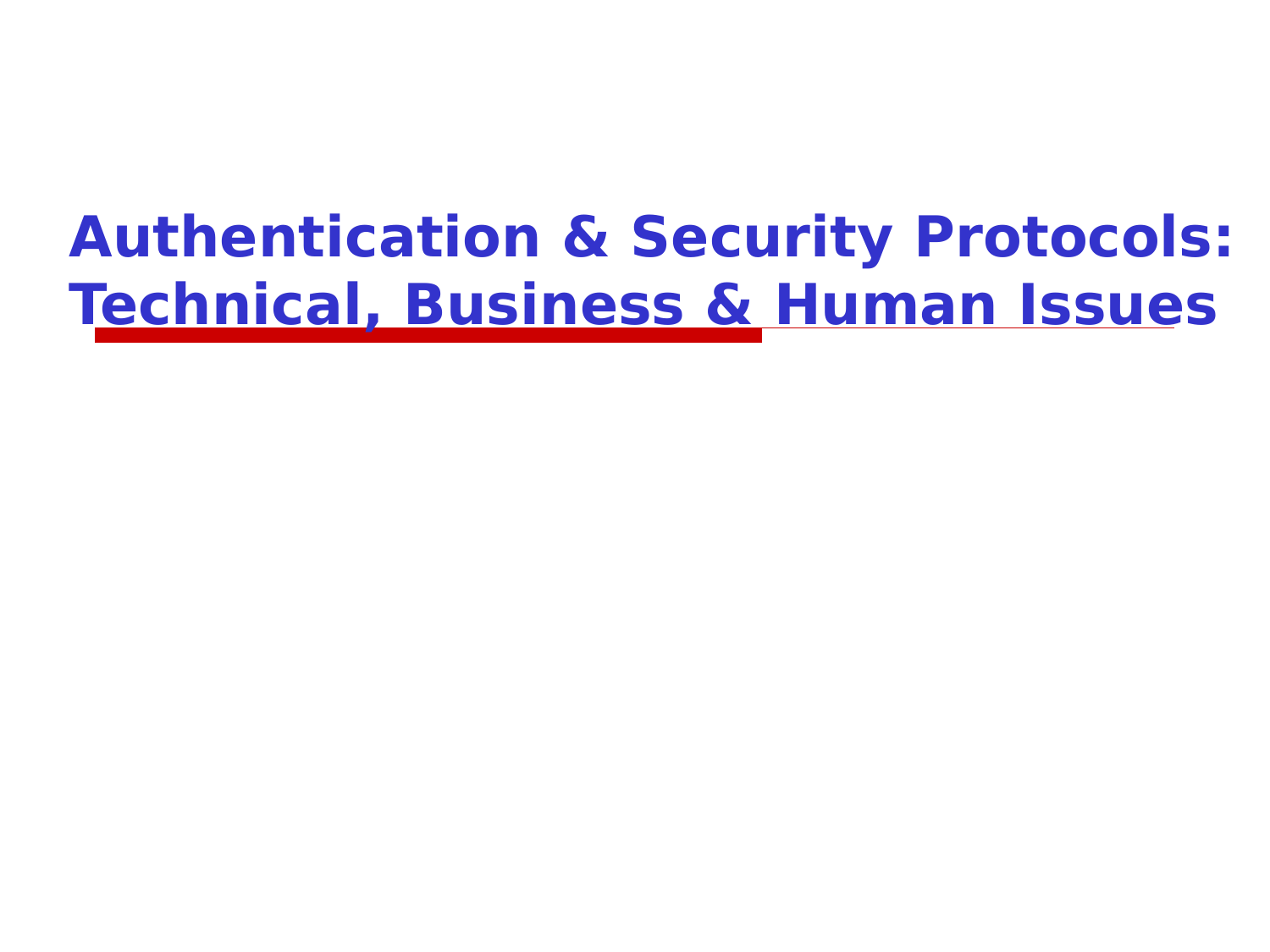

# Authentication & Security Protocols: Technical, Business & Human Issues